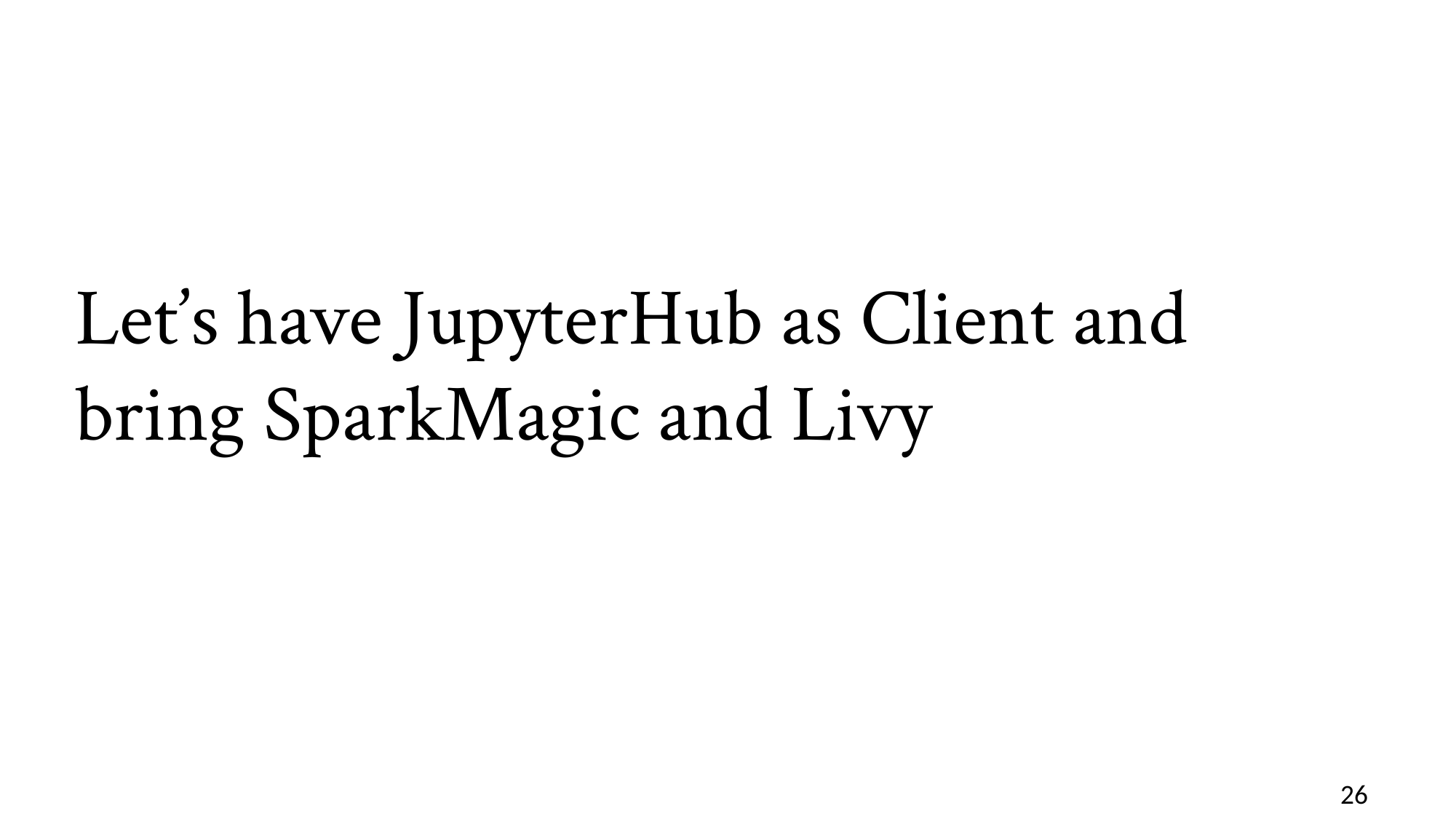

Let’s have JupyterHub as Client and bring SparkMagic and Livy
26